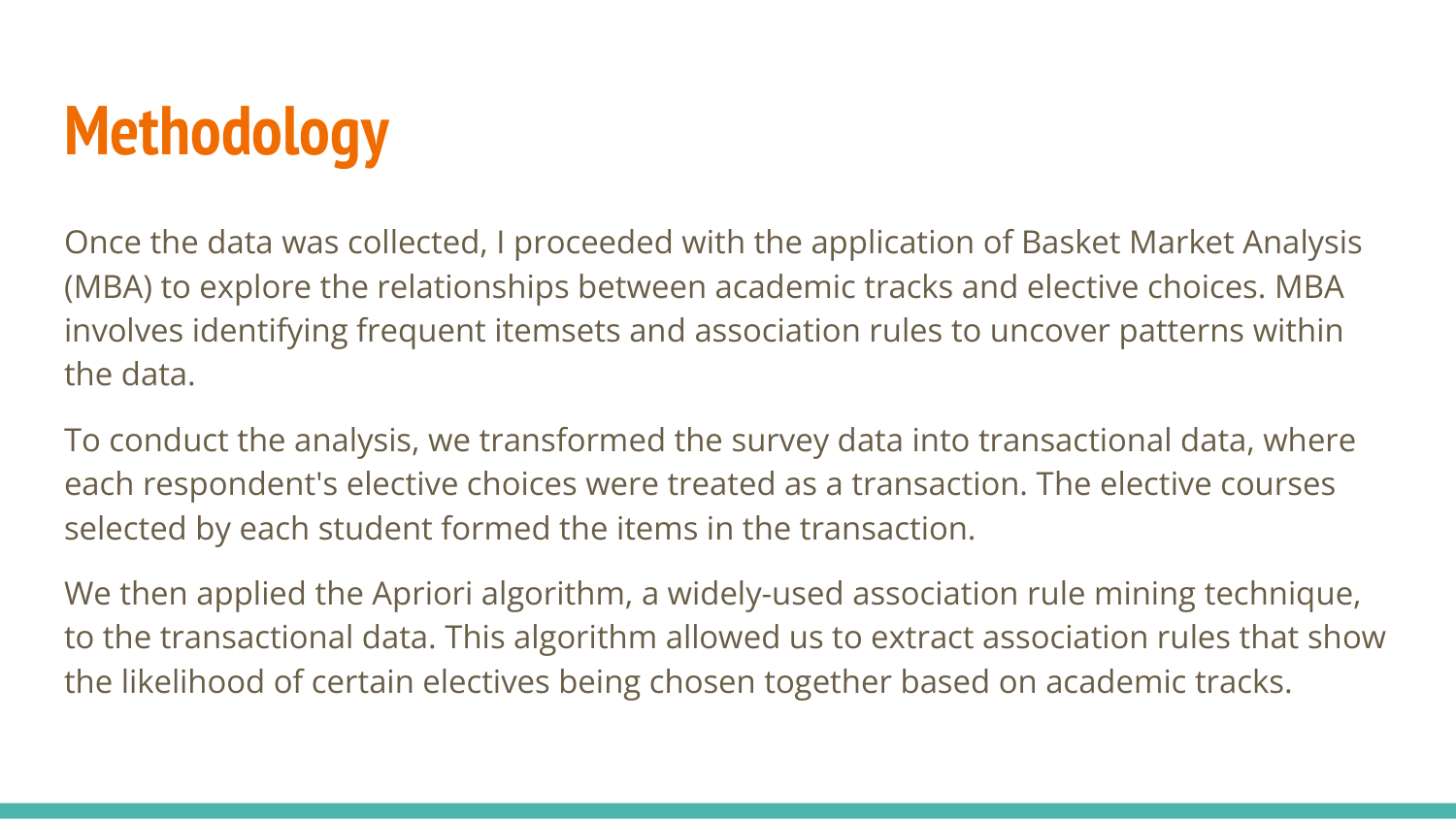

# Methodology

Once the data was collected, I proceeded with the application of Basket Market Analysis (MBA) to explore the relationships between academic tracks and elective choices. MBA involves identifying frequent itemsets and association rules to uncover patterns within the data.
To conduct the analysis, we transformed the survey data into transactional data, where each respondent's elective choices were treated as a transaction. The elective courses selected by each student formed the items in the transaction.
We then applied the Apriori algorithm, a widely-used association rule mining technique, to the transactional data. This algorithm allowed us to extract association rules that show the likelihood of certain electives being chosen together based on academic tracks.